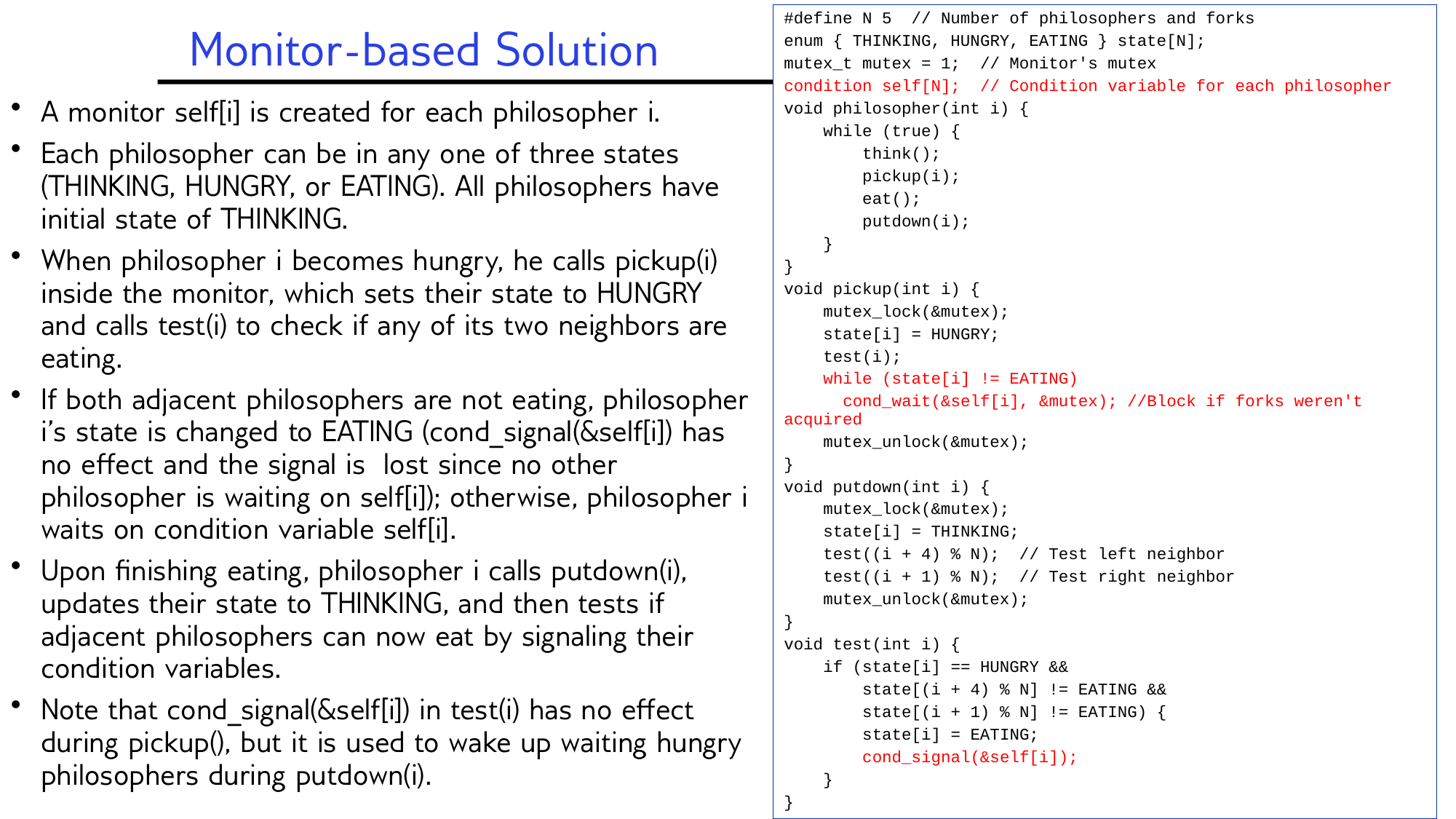

#define N 5  // Number of philosophers and forks
enum { THINKING, HUNGRY, EATING } state[N];
mutex_t mutex = 1;  // Monitor's mutex
condition self[N];  // Condition variable for each philosopher
void philosopher(int i) {
    while (true) {
        think();
        pickup(i);
        eat();
        putdown(i);
    }
}
void pickup(int i) {
    mutex_lock(&mutex);
    state[i] = HUNGRY;
    test(i);
    while (state[i] != EATING)
      cond_wait(&self[i], &mutex); //Block if forks weren't acquired
    mutex_unlock(&mutex);
}
void putdown(int i) {
    mutex_lock(&mutex);
    state[i] = THINKING;
    test((i + 4) % N);  // Test left neighbor
    test((i + 1) % N);  // Test right neighbor
    mutex_unlock(&mutex);
}
void test(int i) {
    if (state[i] == HUNGRY &&
        state[(i + 4) % N] != EATING &&
        state[(i + 1) % N] != EATING) {
        state[i] = EATING;
        cond_signal(&self[i]);
    }
}

# Monitor-based Solution
A monitor self[i] is created for each philosopher i.
Each philosopher can be in any one of three states (THINKING, HUNGRY, or EATING). All philosophers have initial state of THINKING.
When philosopher i becomes hungry, he calls pickup(i) inside the monitor, which sets their state to HUNGRY and calls test(i) to check if any of its two neighbors are eating.
If both adjacent philosophers are not eating, philosopher i’s state is changed to EATING (cond_signal(&self[i]) has no effect and the signal is  lost since no other philosopher is waiting on self[i]); otherwise, philosopher i waits on condition variable self[i].
Upon finishing eating, philosopher i calls putdown(i), updates their state to THINKING, and then tests if adjacent philosophers can now eat by signaling their condition variables.
Note that cond_signal(&self[i]) in test(i) has no effect during pickup(), but it is used to wake up waiting hungry philosophers during putdown(i).